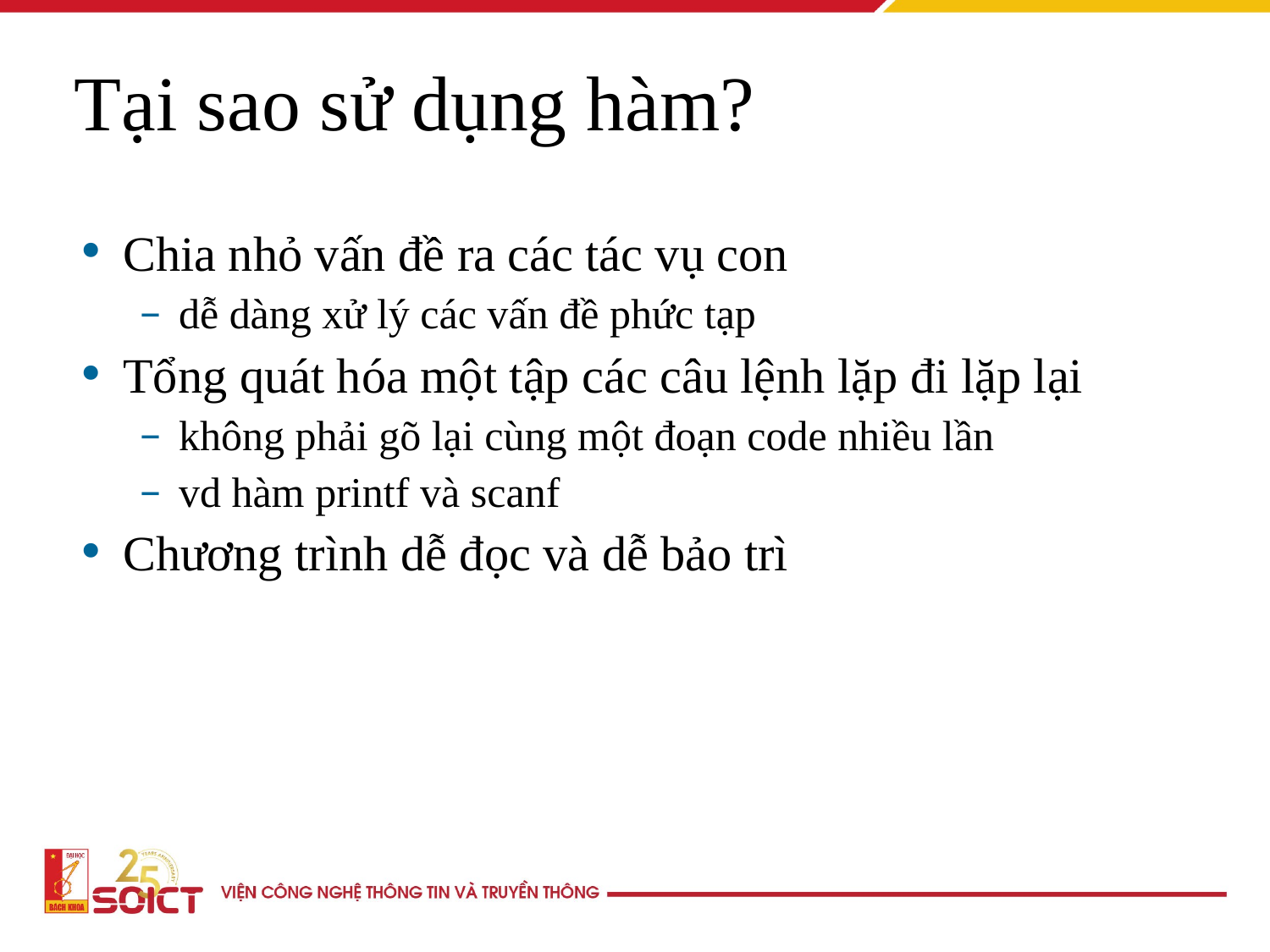

Tại sao sử dụng hàm?
Chia nhỏ vấn đề ra các tác vụ con
dễ dàng xử lý các vấn đề phức tạp
Tổng quát hóa một tập các câu lệnh lặp đi lặp lại
không phải gõ lại cùng một đoạn code nhiều lần
vd hàm printf và scanf
Chương trình dễ đọc và dễ bảo trì